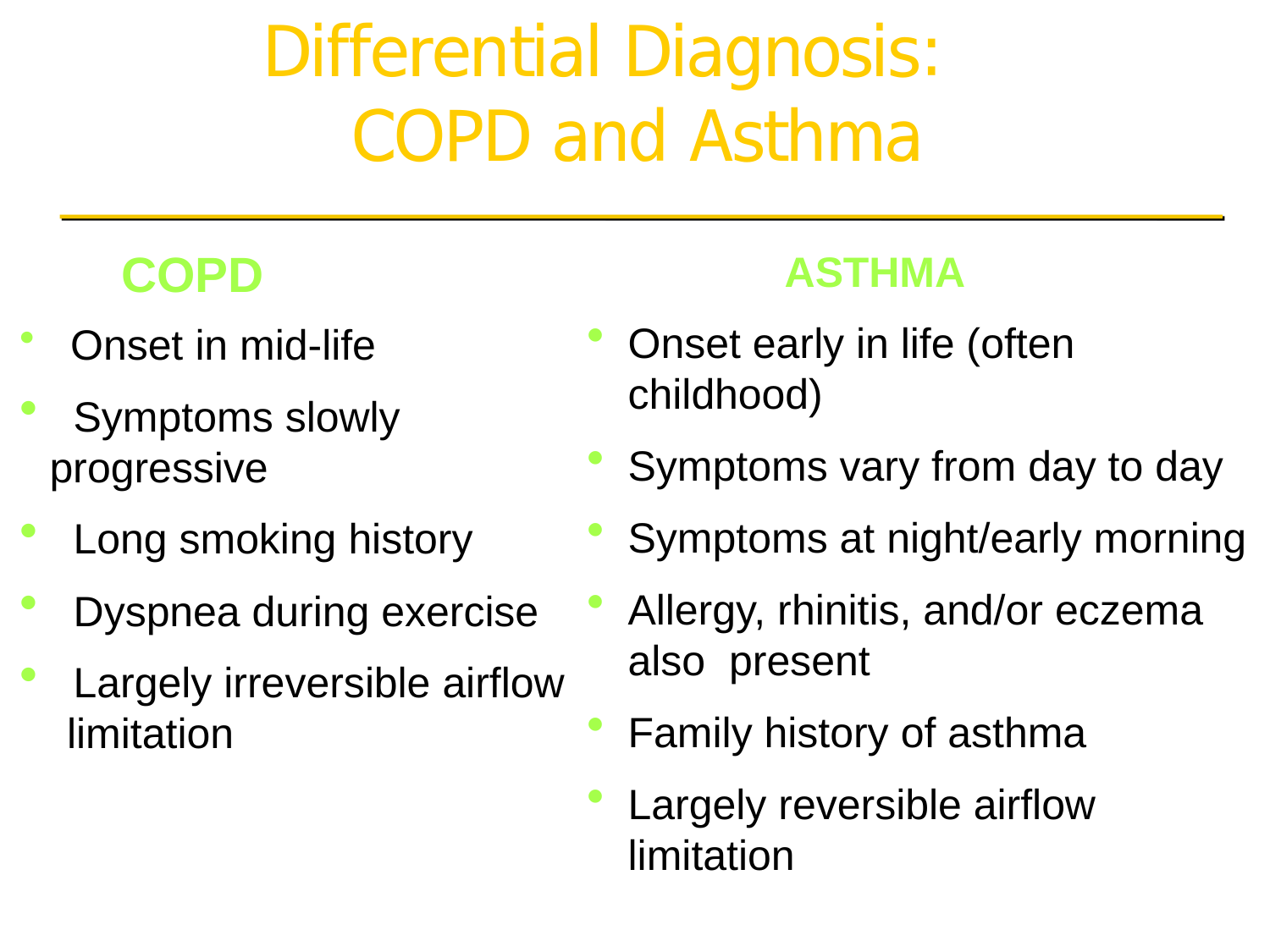

Differential Diagnosis:
COPD and Asthma

COPD
ASTHMA
Onset early in life (often childhood)
Symptoms vary from day to day
Symptoms at night/early morning
Allergy, rhinitis, and/or eczema also  present
Family history of asthma
Largely reversible airflow limitation
  Onset in mid-life
  Symptoms slowly   	progressive
  Long smoking history
  Dyspnea during exercise
  Largely irreversible airflow
    limitation